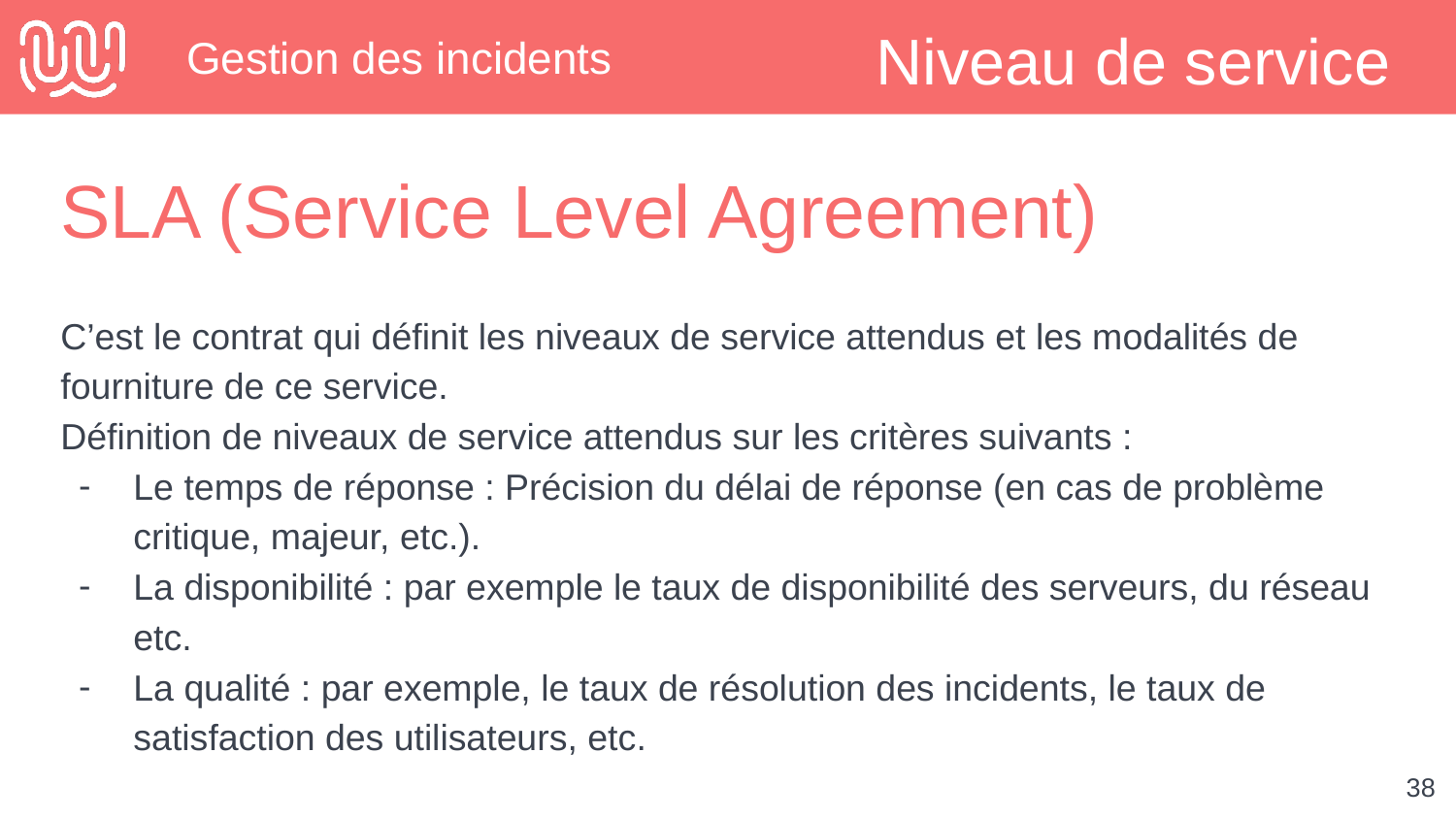

# Gestion des incidents
Niveau de service
SLA (Service Level Agreement)
C’est le contrat qui définit les niveaux de service attendus et les modalités de fourniture de ce service.
Définition de niveaux de service attendus sur les critères suivants :
Le temps de réponse : Précision du délai de réponse (en cas de problème critique, majeur, etc.).
La disponibilité : par exemple le taux de disponibilité des serveurs, du réseau etc.
La qualité : par exemple, le taux de résolution des incidents, le taux de satisfaction des utilisateurs, etc.
38